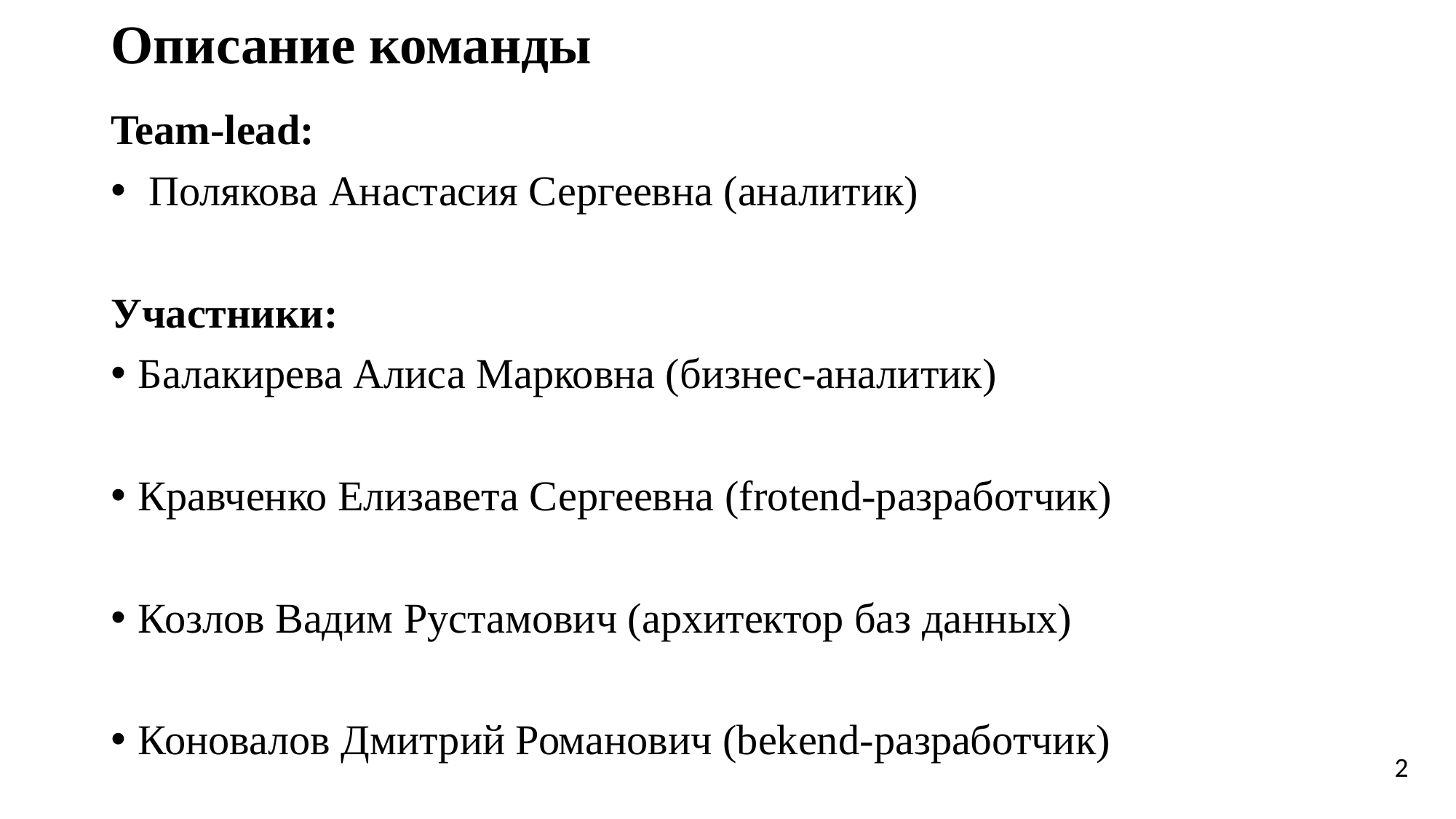

# Описание команды
Team-lead:
 Полякова Анастасия Сергеевна (аналитик)

Участники:
Балакирева Алиса Марковна (бизнес-аналитик)

Кравченко Елизавета Сергеевна (frotend-разработчик)

Козлов Вадим Рустамович (архитектор баз данных)

Коновалов Дмитрий Романович (bekend-разработчик)
2